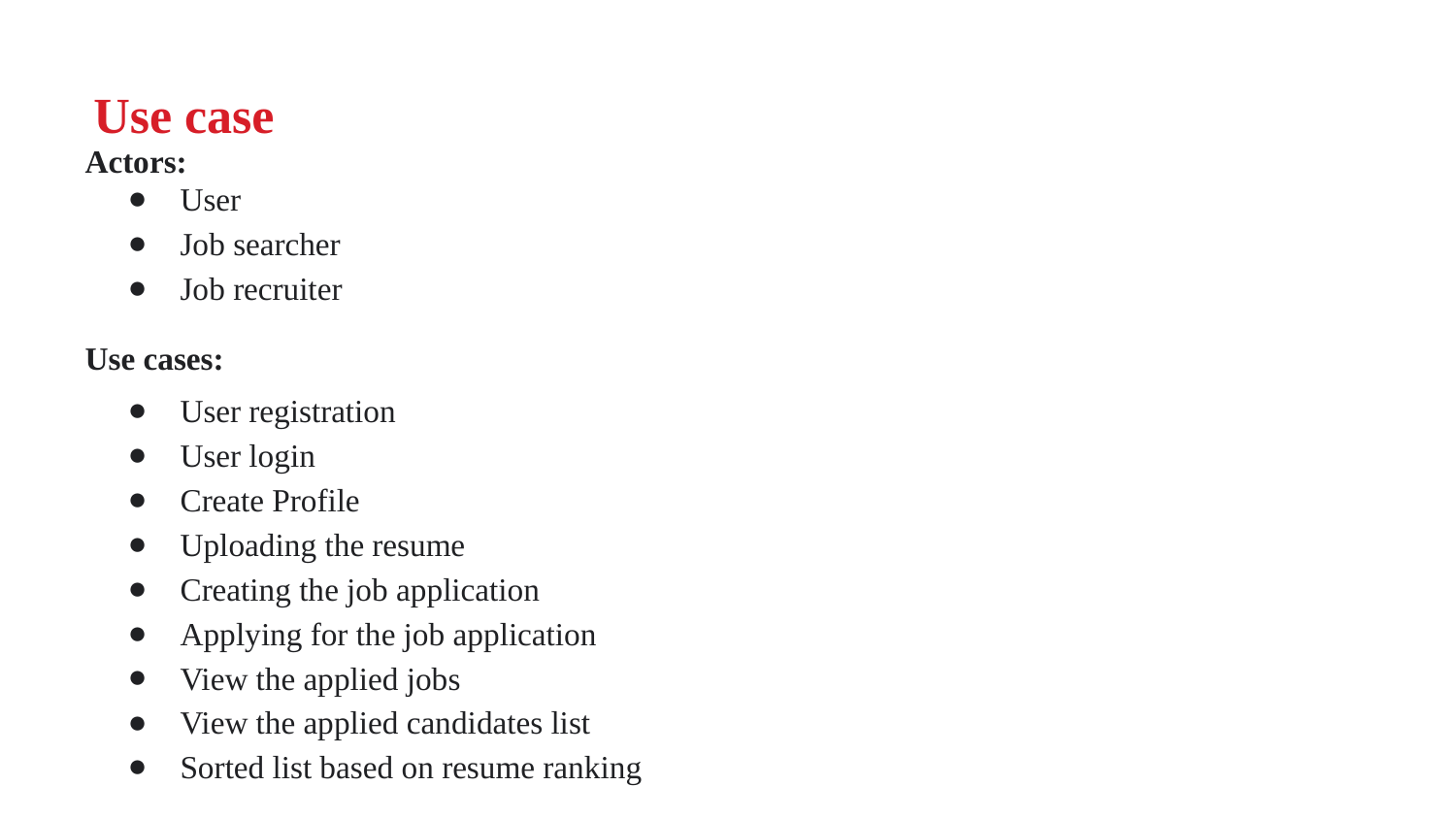

Use case
Actors:
User
Job searcher
Job recruiter
Use cases:
User registration
User login
Create Profile
Uploading the resume
Creating the job application
Applying for the job application
View the applied jobs
View the applied candidates list
Sorted list based on resume ranking